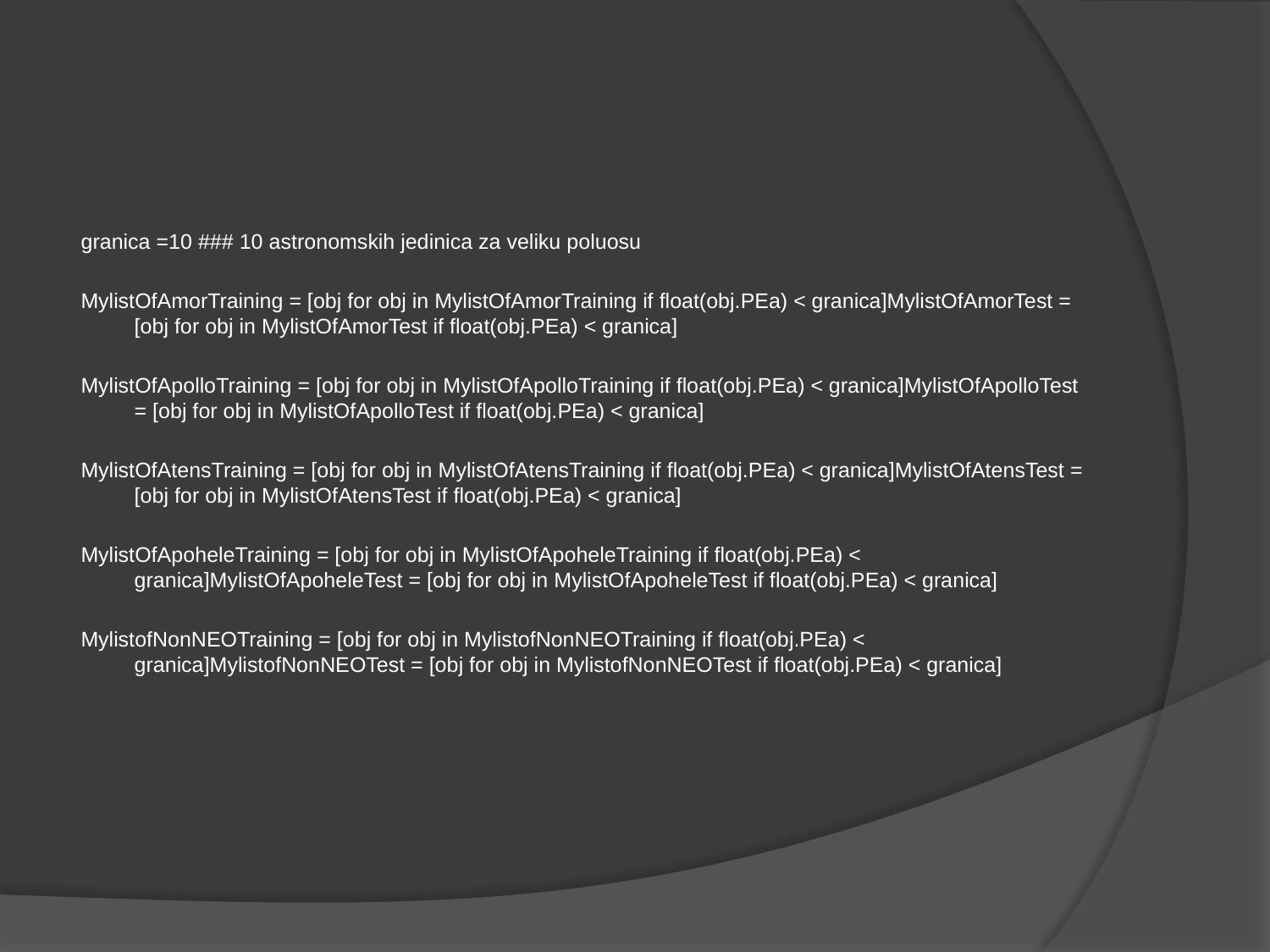

#
granica =10 ### 10 astronomskih jedinica za veliku poluosu

MylistOfAmorTraining = [obj for obj in MylistOfAmorTraining if float(obj.PEa) < granica]MylistOfAmorTest = [obj for obj in MylistOfAmorTest if float(obj.PEa) < granica]

MylistOfApolloTraining = [obj for obj in MylistOfApolloTraining if float(obj.PEa) < granica]MylistOfApolloTest = [obj for obj in MylistOfApolloTest if float(obj.PEa) < granica]

MylistOfAtensTraining = [obj for obj in MylistOfAtensTraining if float(obj.PEa) < granica]MylistOfAtensTest = [obj for obj in MylistOfAtensTest if float(obj.PEa) < granica]

MylistOfApoheleTraining = [obj for obj in MylistOfApoheleTraining if float(obj.PEa) < granica]MylistOfApoheleTest = [obj for obj in MylistOfApoheleTest if float(obj.PEa) < granica]

MylistofNonNEOTraining = [obj for obj in MylistofNonNEOTraining if float(obj.PEa) < granica]MylistofNonNEOTest = [obj for obj in MylistofNonNEOTest if float(obj.PEa) < granica]